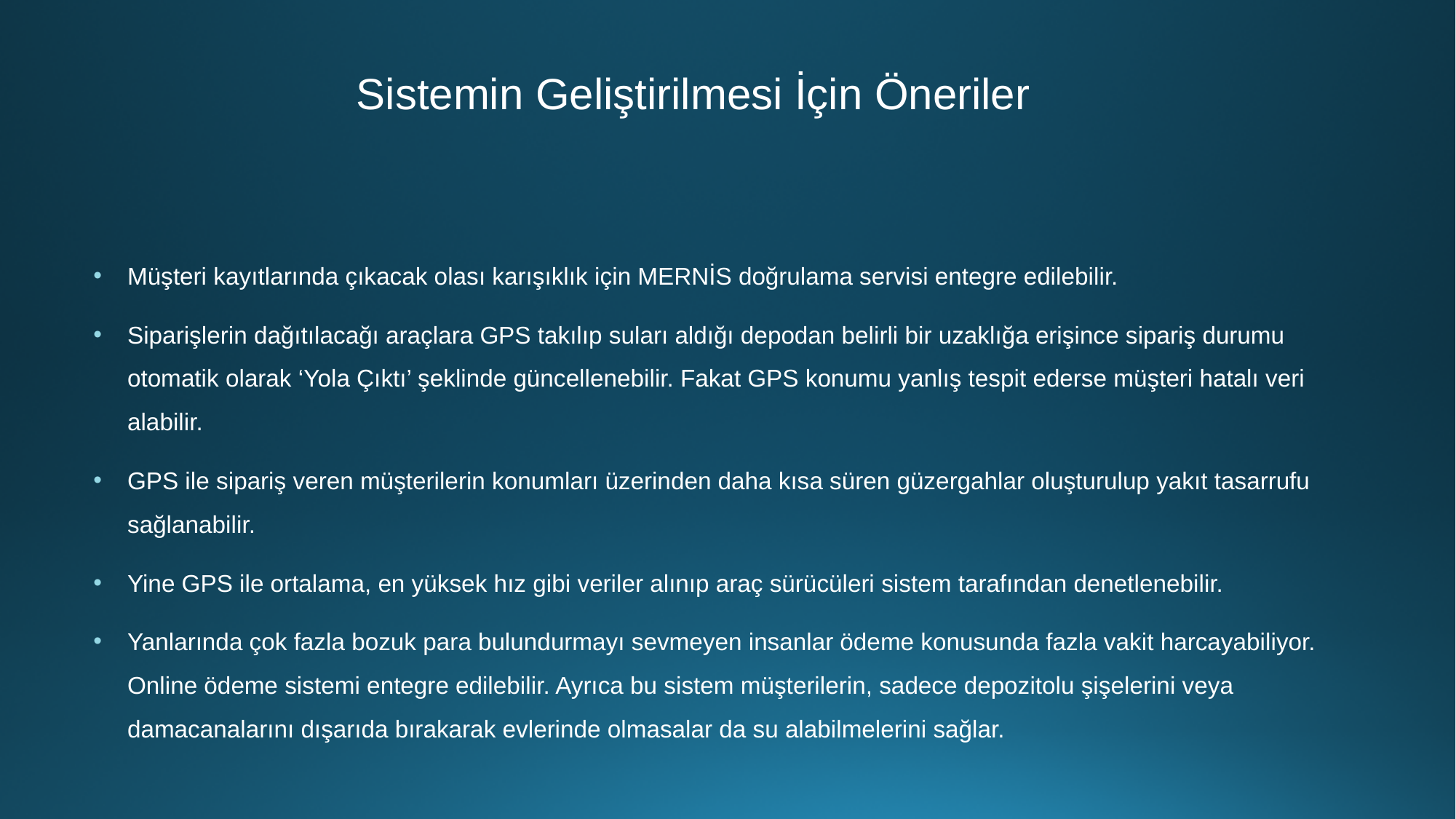

# Sistemin Geliştirilmesi İçin Öneriler
Müşteri kayıtlarında çıkacak olası karışıklık için MERNİS doğrulama servisi entegre edilebilir.
Siparişlerin dağıtılacağı araçlara GPS takılıp suları aldığı depodan belirli bir uzaklığa erişince sipariş durumu otomatik olarak ‘Yola Çıktı’ şeklinde güncellenebilir. Fakat GPS konumu yanlış tespit ederse müşteri hatalı veri alabilir.
GPS ile sipariş veren müşterilerin konumları üzerinden daha kısa süren güzergahlar oluşturulup yakıt tasarrufu sağlanabilir.
Yine GPS ile ortalama, en yüksek hız gibi veriler alınıp araç sürücüleri sistem tarafından denetlenebilir.
Yanlarında çok fazla bozuk para bulundurmayı sevmeyen insanlar ödeme konusunda fazla vakit harcayabiliyor. Online ödeme sistemi entegre edilebilir. Ayrıca bu sistem müşterilerin, sadece depozitolu şişelerini veya damacanalarını dışarıda bırakarak evlerinde olmasalar da su alabilmelerini sağlar.